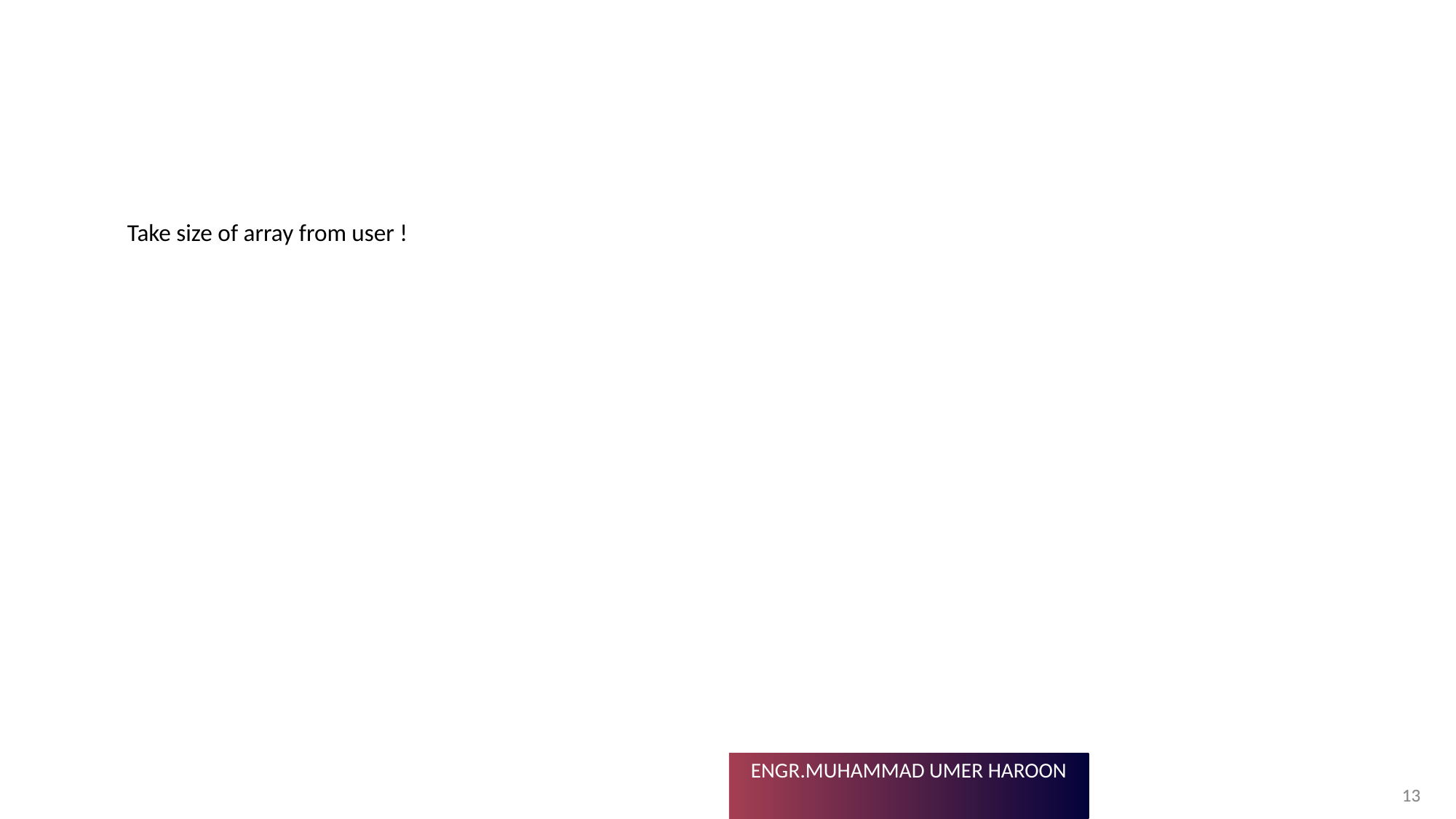

#
Take size of array from user !
13